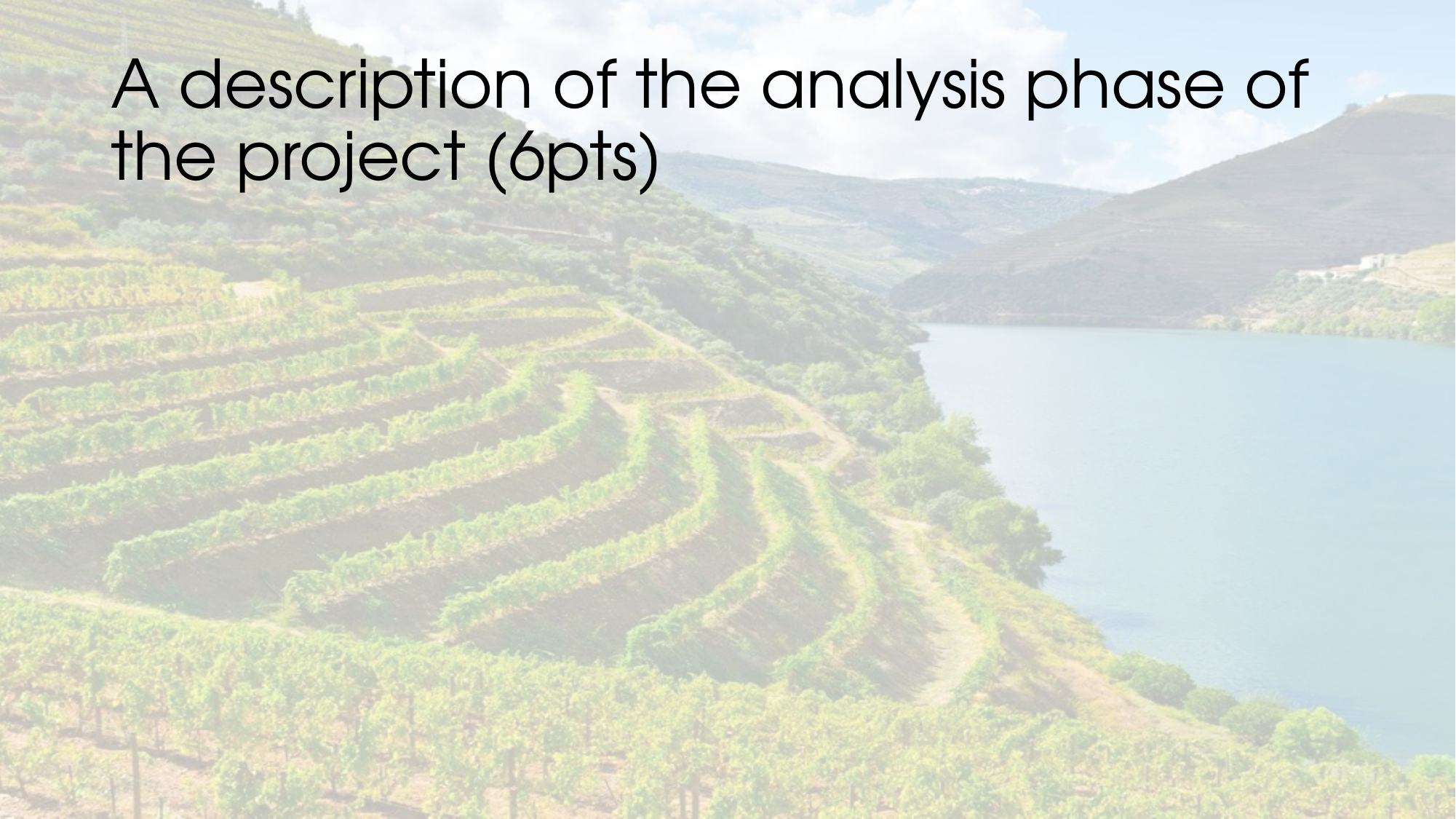

# A description of the analysis phase of the project (6pts)